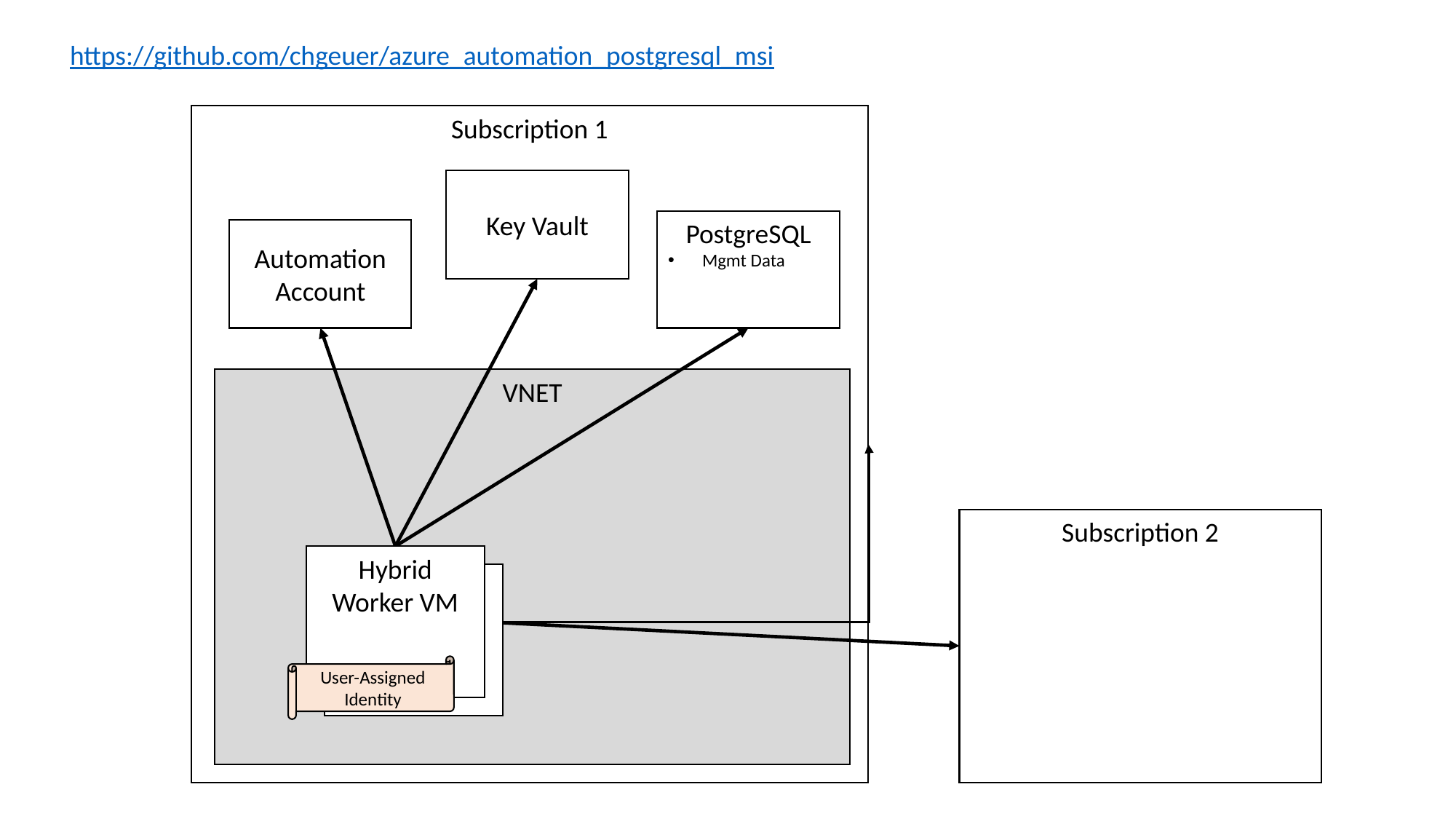

https://github.com/chgeuer/azure_automation_postgresql_msi
Subscription 1
Key Vault
PostgreSQL
Mgmt Data
Automation Account
VNET
Subscription 2
Hybrid Worker VM
Hybrid Worker VM
User-Assigned Identity